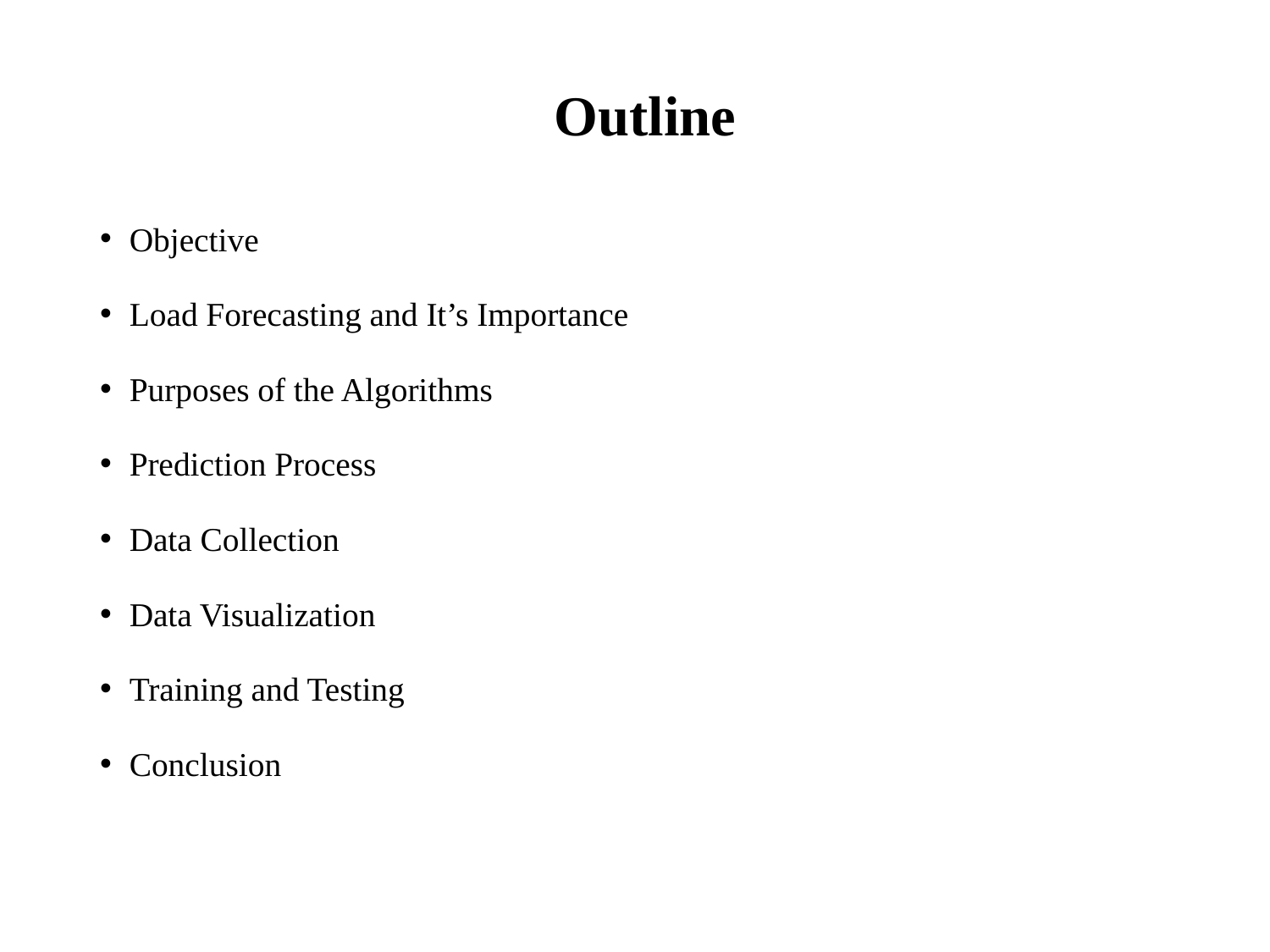

# Outline
Objective
Load Forecasting and It’s Importance
Purposes of the Algorithms
Prediction Process
Data Collection
Data Visualization
Training and Testing
Conclusion